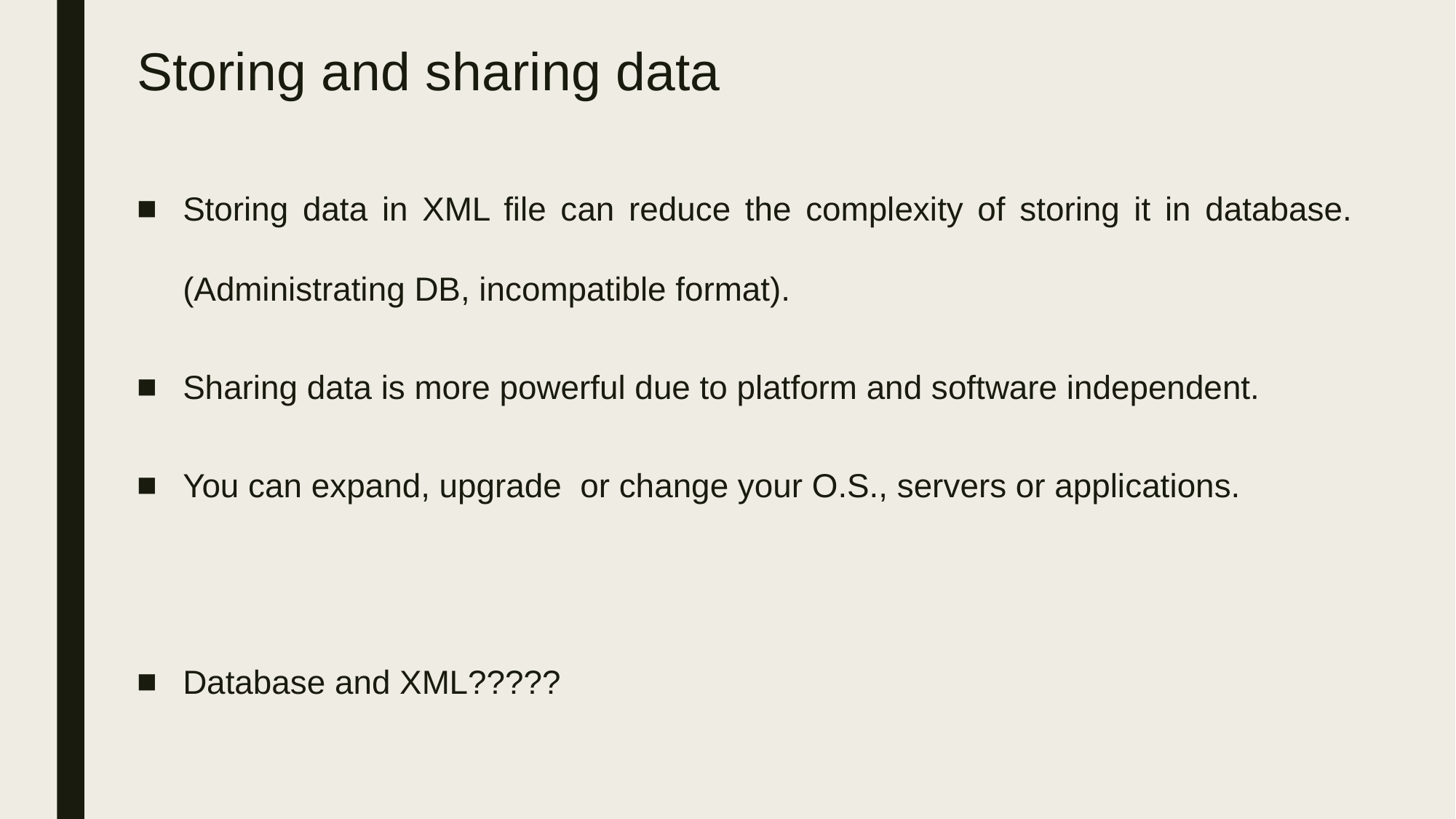

# Storing and sharing data
Storing data in XML file can reduce the complexity of storing it in database. (Administrating DB, incompatible format).
Sharing data is more powerful due to platform and software independent.
You can expand, upgrade  or change your O.S., servers or applications.

Database and XML?????